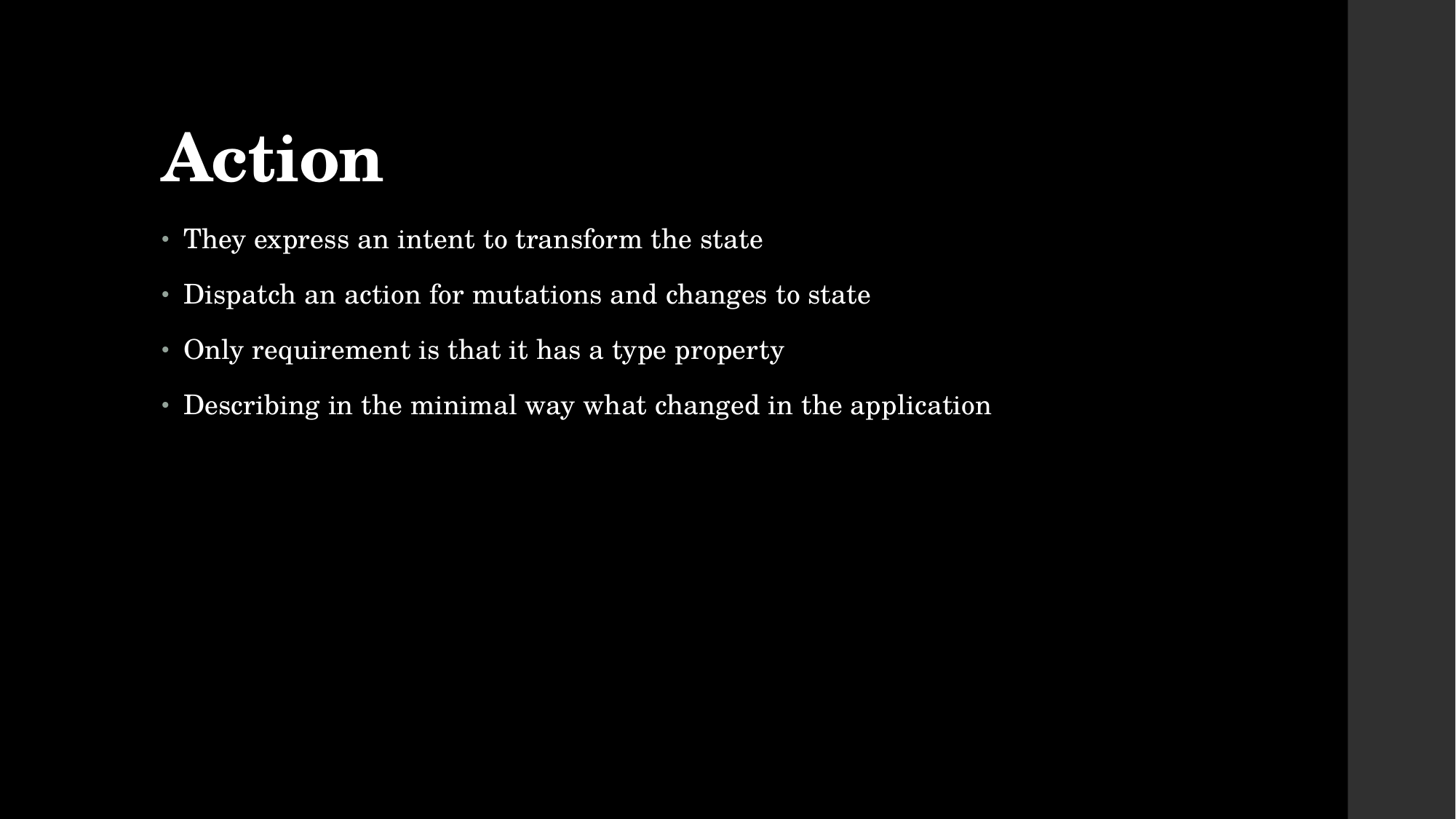

# Action
They express an intent to transform the state
Dispatch an action for mutations and changes to state
Only requirement is that it has a type property
Describing in the minimal way what changed in the application